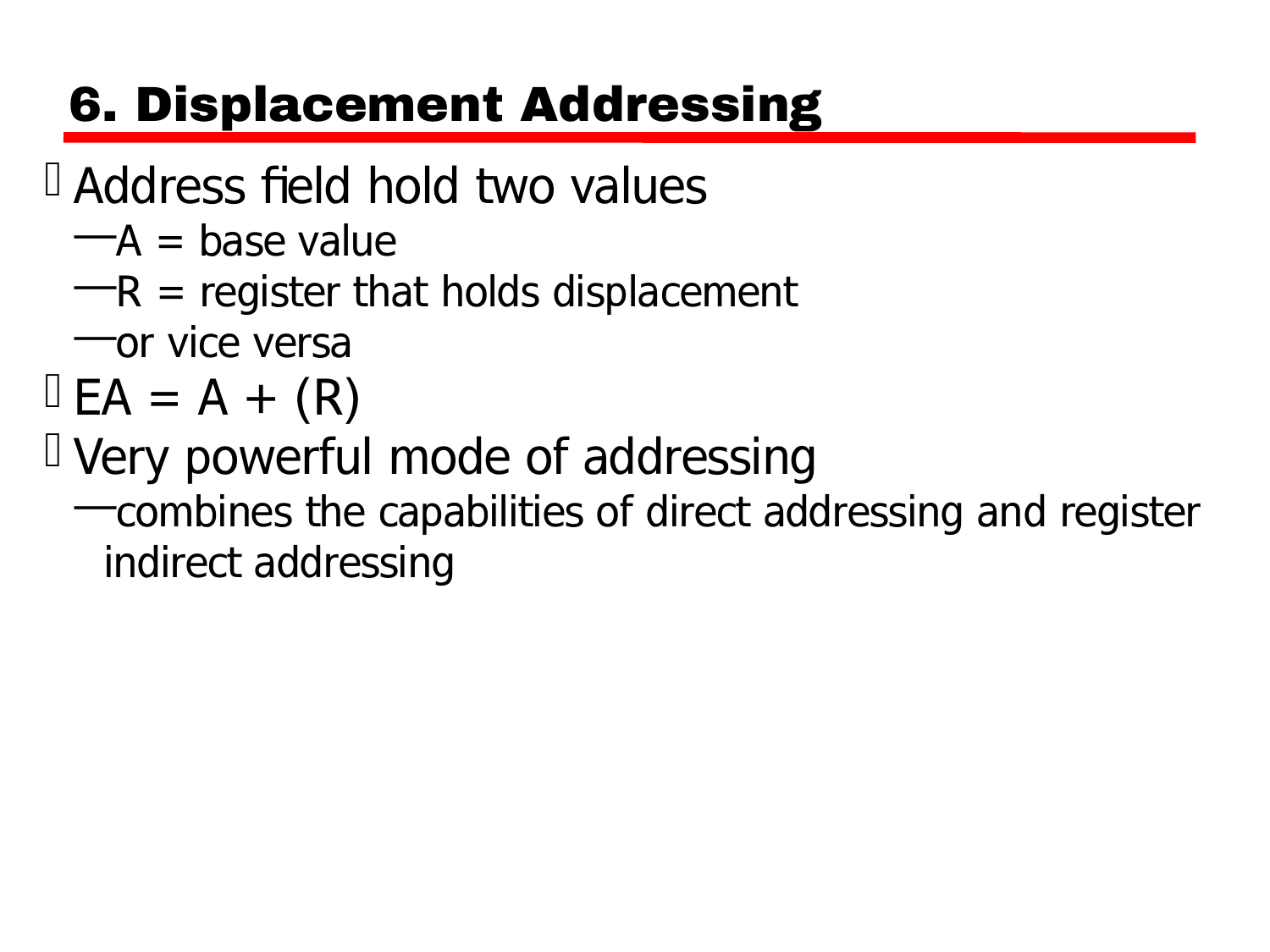

6. Displacement Addressing
Address field hold two values
A = base value
R = register that holds displacement
or vice versa
EA = A + (R)
Very powerful mode of addressing
combines the capabilities of direct addressing and register indirect addressing